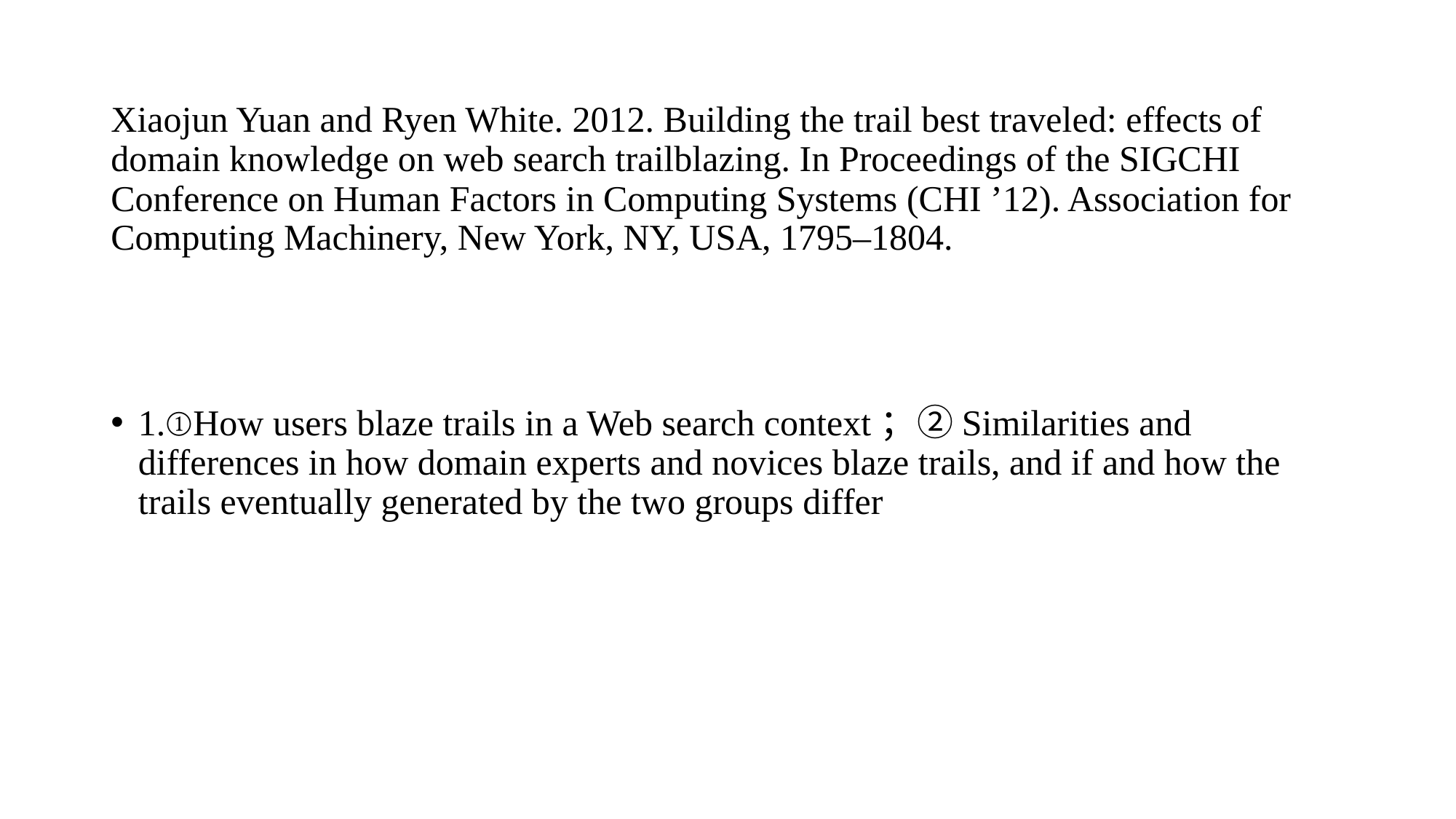

# Xiaojun Yuan and Ryen White. 2012. Building the trail best traveled: effects of domain knowledge on web search trailblazing. In Proceedings of the SIGCHI Conference on Human Factors in Computing Systems (CHI ’12). Association for Computing Machinery, New York, NY, USA, 1795–1804.
1.①How users blaze trails in a Web search context；②Similarities and differences in how domain experts and novices blaze trails, and if and how the trails eventually generated by the two groups differ